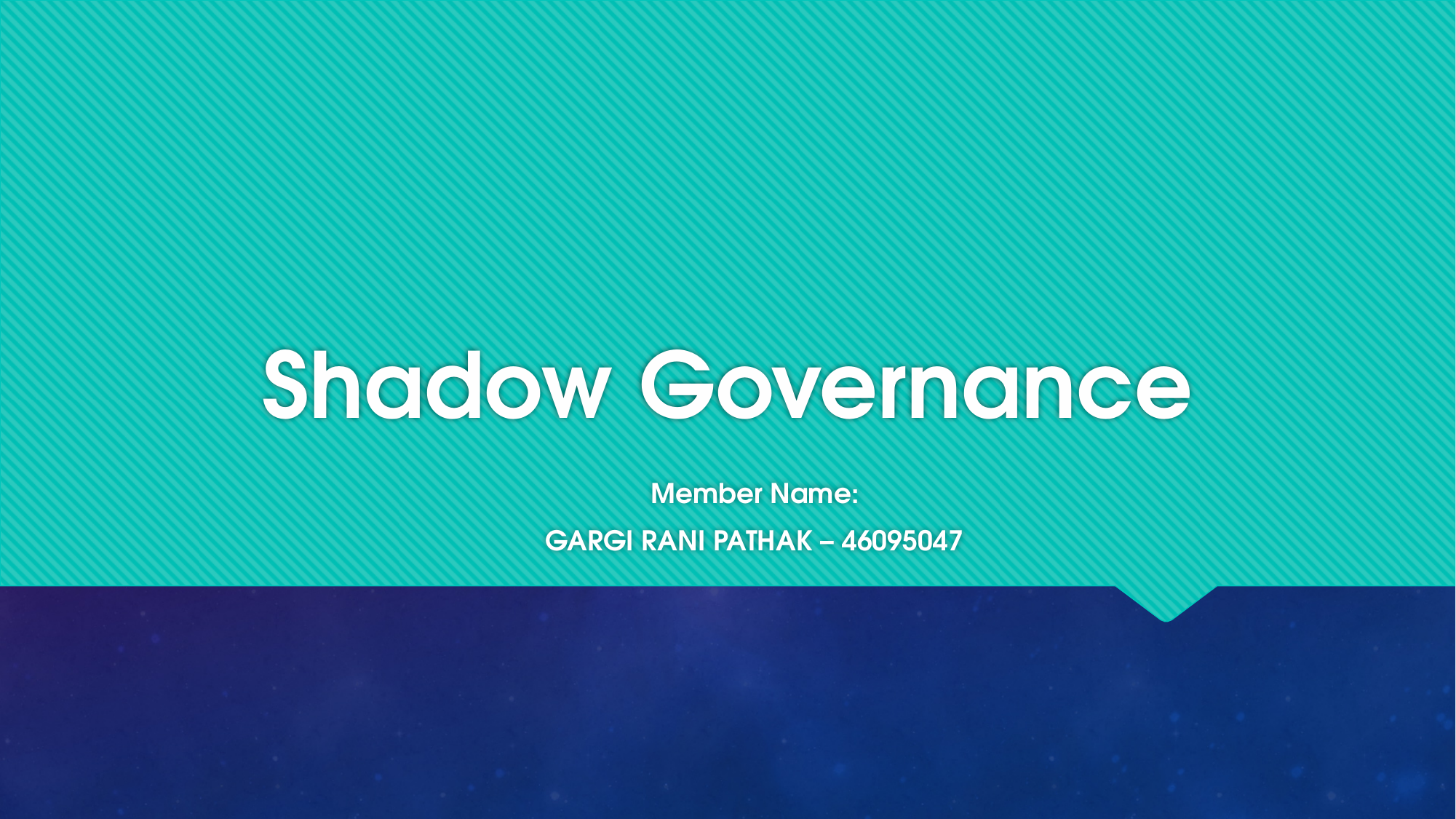

# Shadow Governance
Member Name:
GARGI RANI PATHAK – 46095047